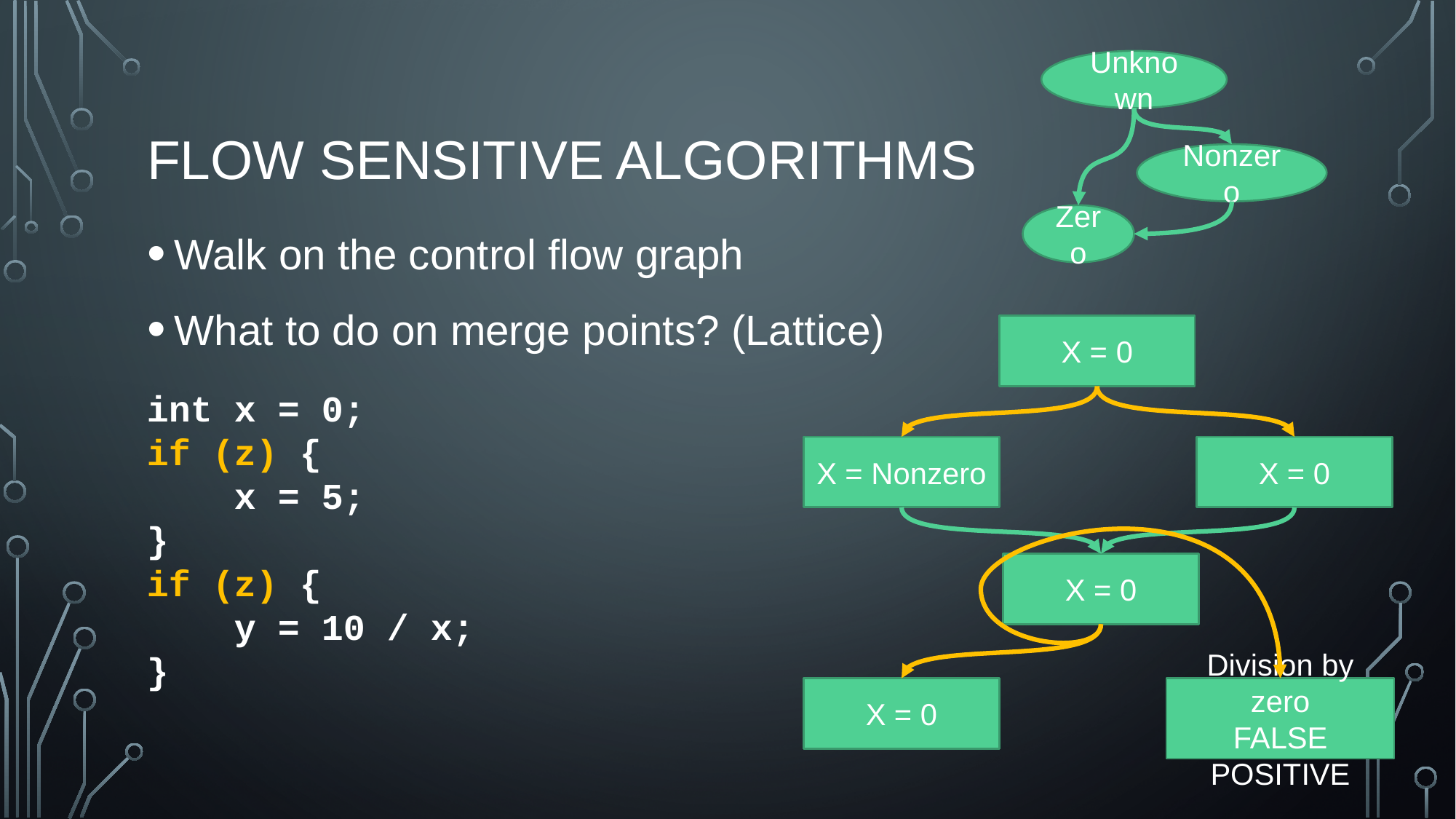

Unknown
# Flow sensitive algorithms
Nonzero
Zero
Walk on the control flow graph
What to do on merge points? (Lattice)
X = 0
int x = 0;
if (z) {
    x = 5;
}
if (z) {
    y = 10 / x;
}
X = Nonzero
X = 0
X = 0
Division by zero
FALSE POSITIVE
X = 0